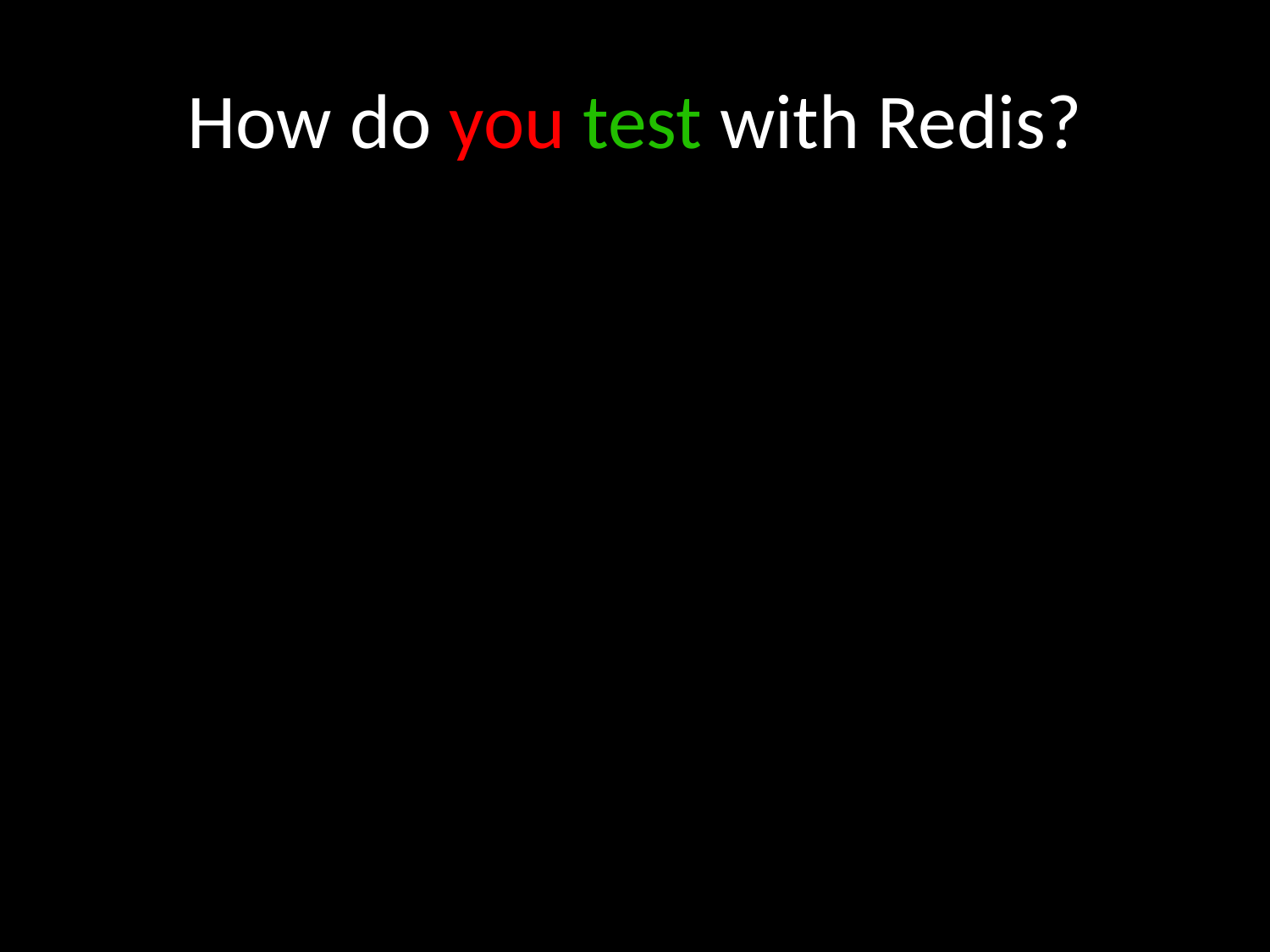

# How do you test with Redis?